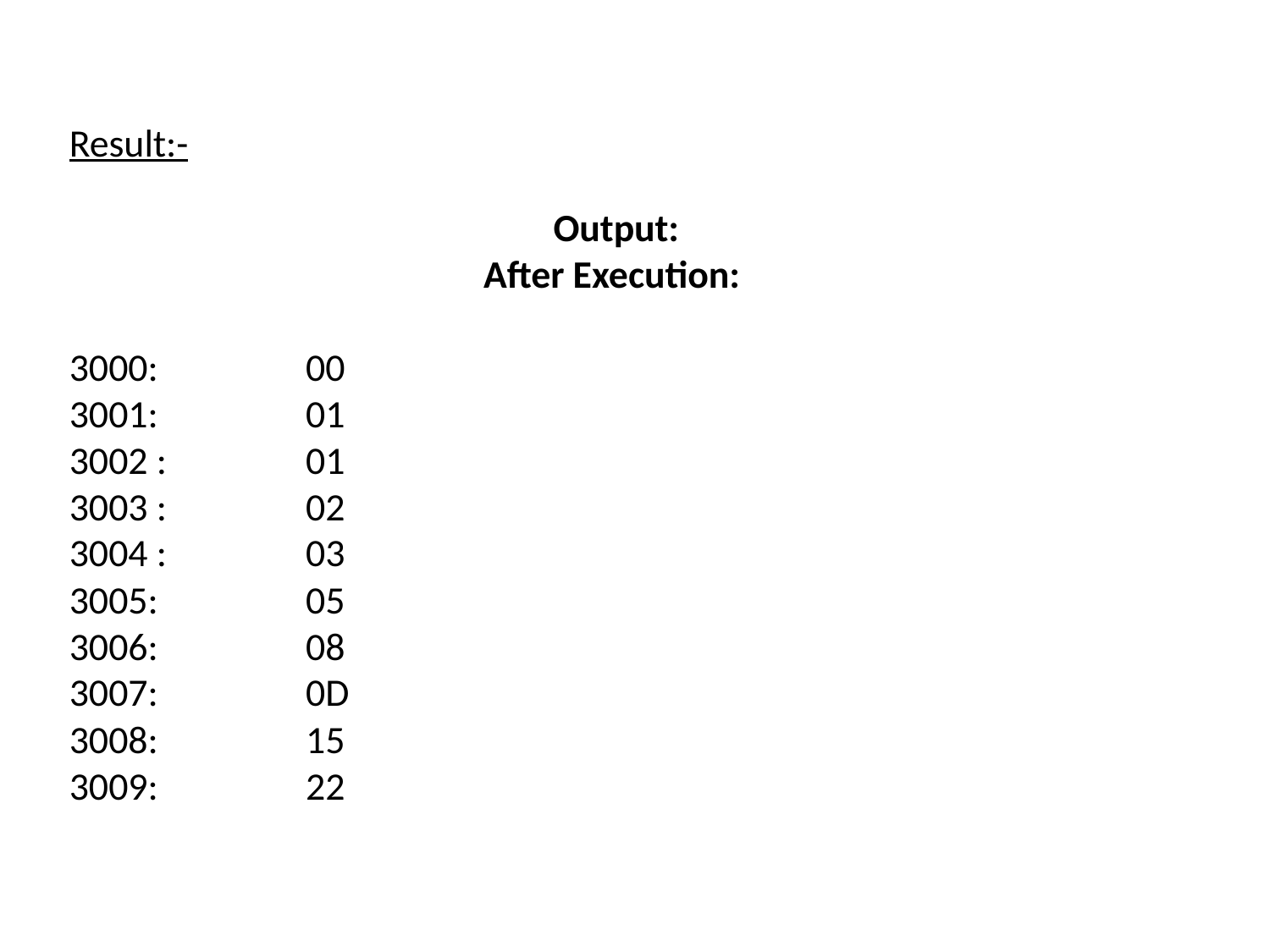

Result:-

Output:
After Execution:

3000:                 00
3001:                 01
3002 :                01
3003 :                02
3004 :                03
3005:                 05
3006:                 08
3007:                 0D
3008:                 15
3009:                 22